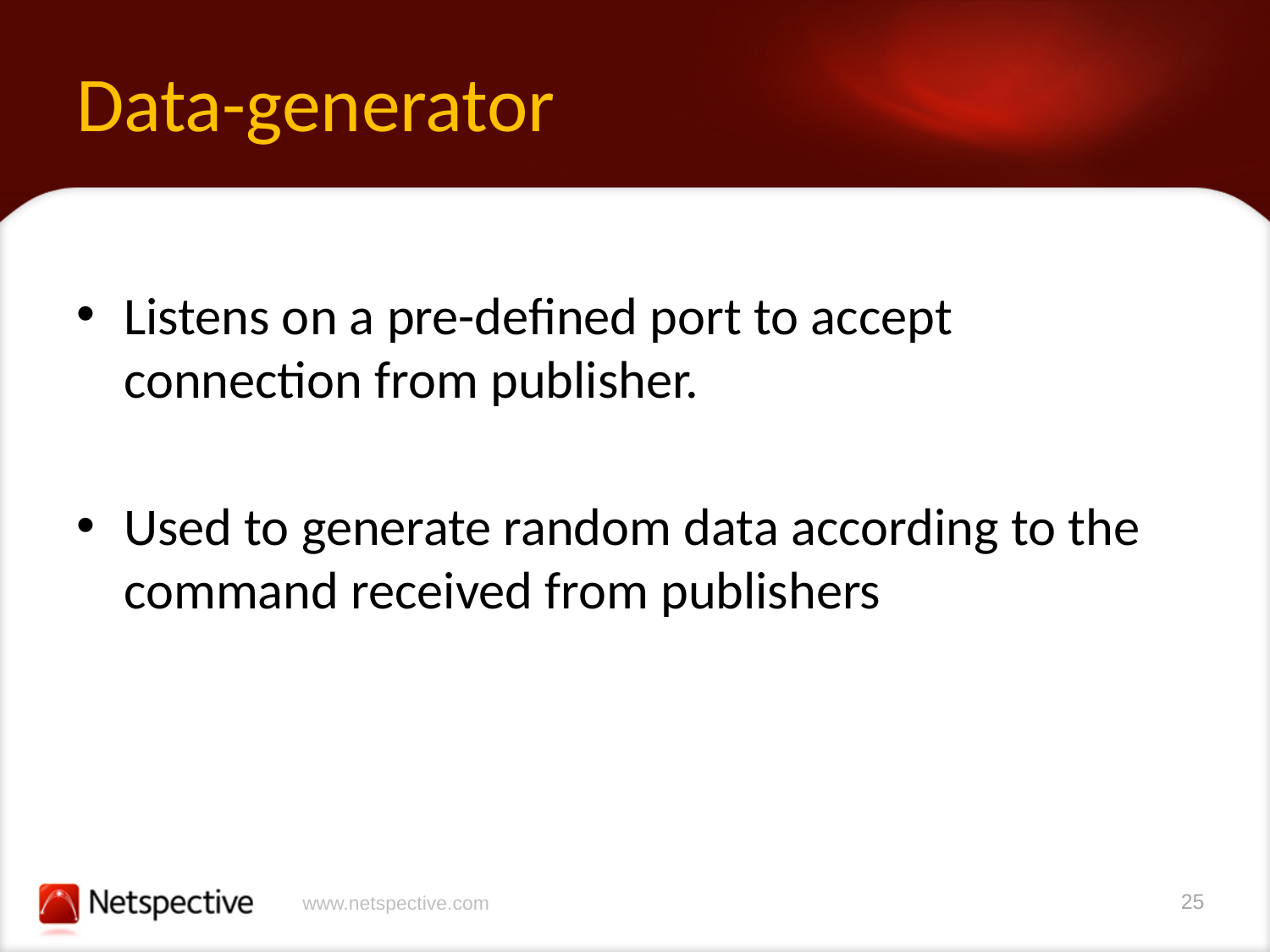

# Data-generator
Listens on a pre-defined port to accept connection from publisher.

Used to generate random data according to the command received from publishers